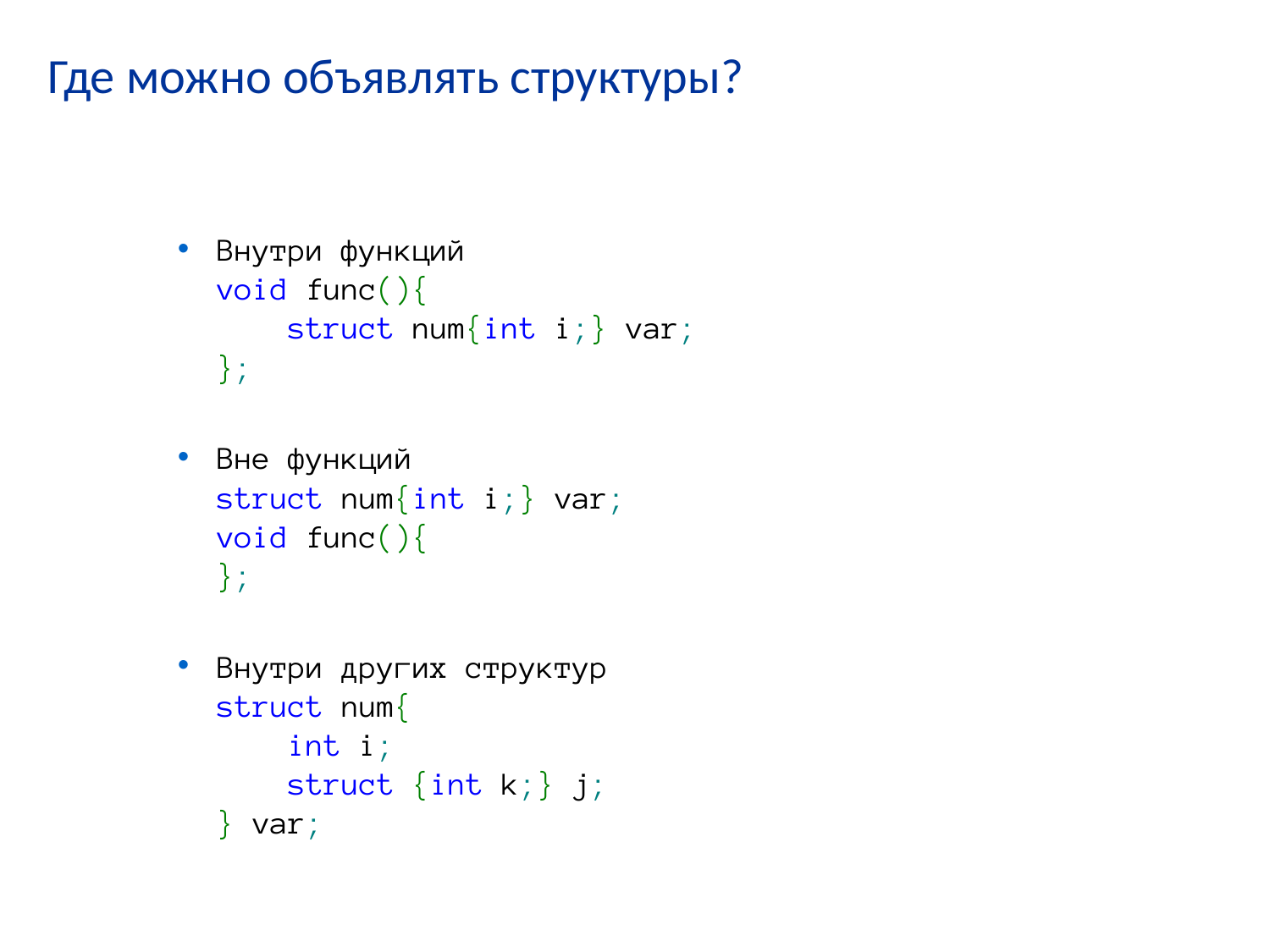

# Где можно объявлять структуры?
Внутри функций
void func(){
    struct num{int i;} var;
};

Вне функций
struct num{int i;} var;
void func(){
};

Внутри других структур
struct num{
    int i;
    struct {int k;} j;
} var;